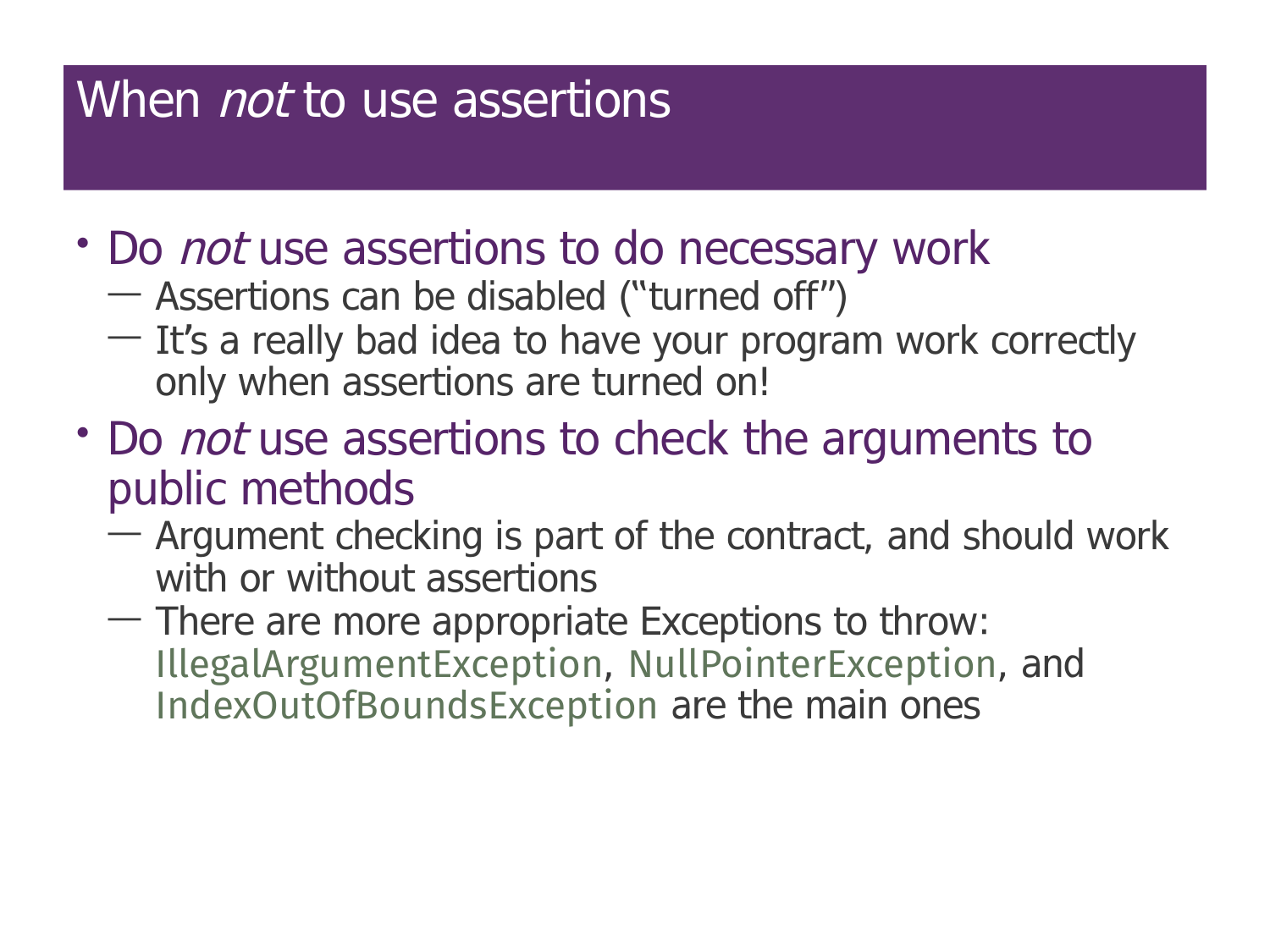

# When not to use assertions
Do not use assertions to do necessary work
Assertions can be disabled (“turned off”)
It’s a really bad idea to have your program work correctly only when assertions are turned on!
Do not use assertions to check the arguments to public methods
Argument checking is part of the contract, and should work with or without assertions
There are more appropriate Exceptions to throw: IllegalArgumentException, NullPointerException, and IndexOutOfBoundsException are the main ones